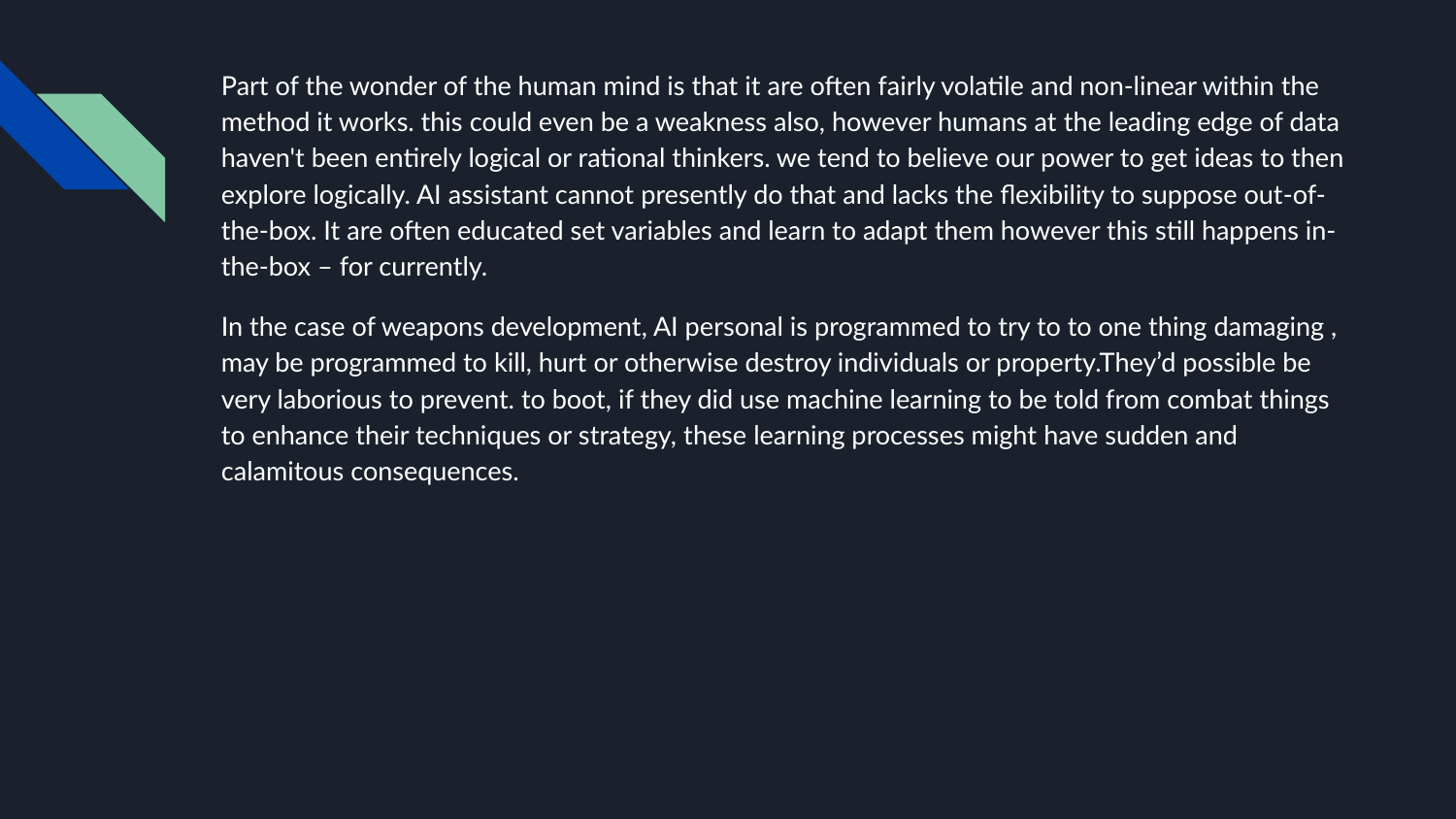

Part of the wonder of the human mind is that it are often fairly volatile and non-linear within the method it works. this could even be a weakness also, however humans at the leading edge of data haven't been entirely logical or rational thinkers. we tend to believe our power to get ideas to then explore logically. AI assistant cannot presently do that and lacks the flexibility to suppose out-of-the-box. It are often educated set variables and learn to adapt them however this still happens in-the-box – for currently.
In the case of weapons development, AI personal is programmed to try to to one thing damaging , may be programmed to kill, hurt or otherwise destroy individuals or property.They’d possible be very laborious to prevent. to boot, if they did use machine learning to be told from combat things to enhance their techniques or strategy, these learning processes might have sudden and calamitous consequences.